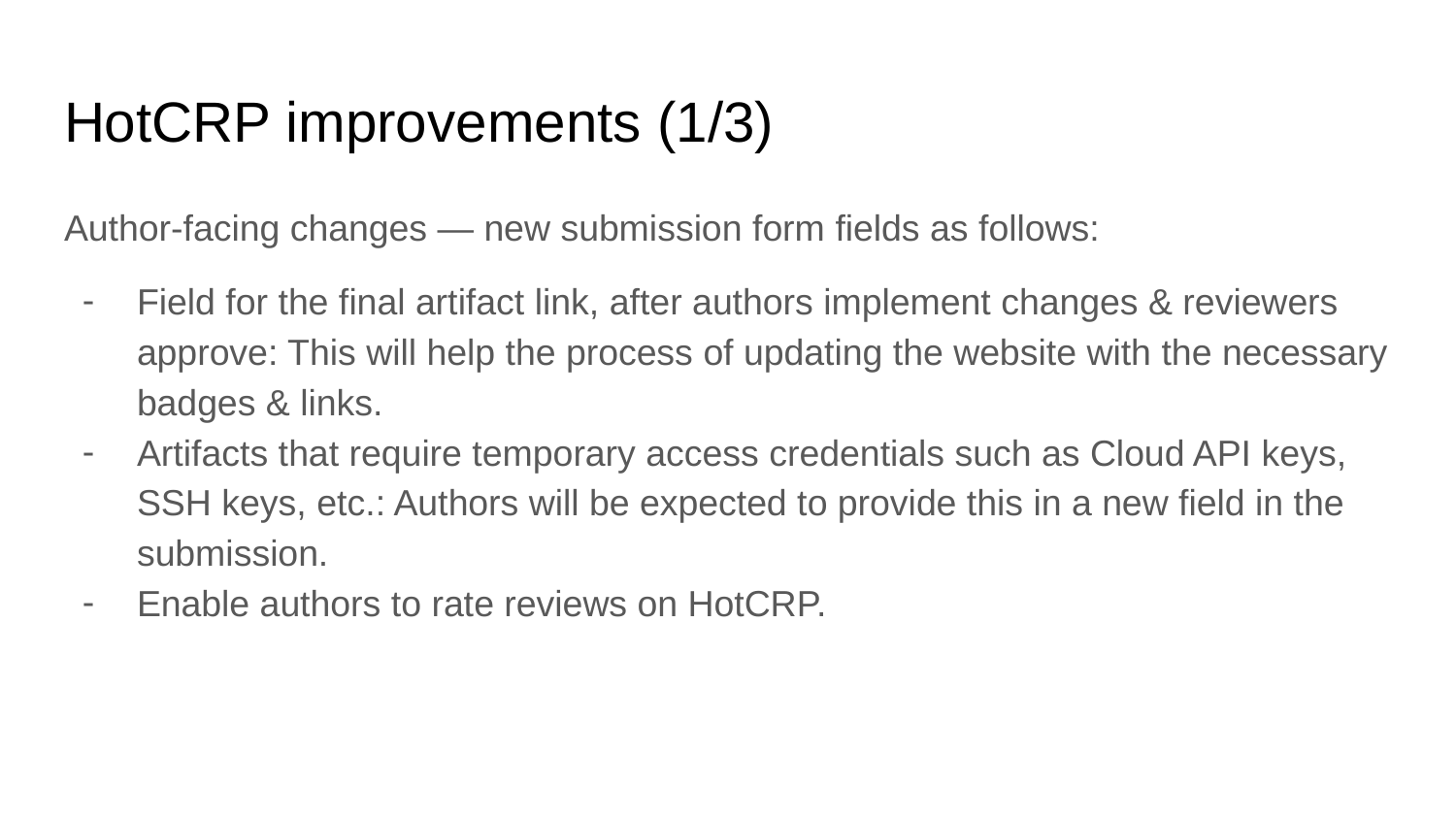

# HotCRP improvements (1/3)
Author-facing changes — new submission form fields as follows:
Field for the final artifact link, after authors implement changes & reviewers approve: This will help the process of updating the website with the necessary badges & links.
Artifacts that require temporary access credentials such as Cloud API keys, SSH keys, etc.: Authors will be expected to provide this in a new field in the submission.
Enable authors to rate reviews on HotCRP.